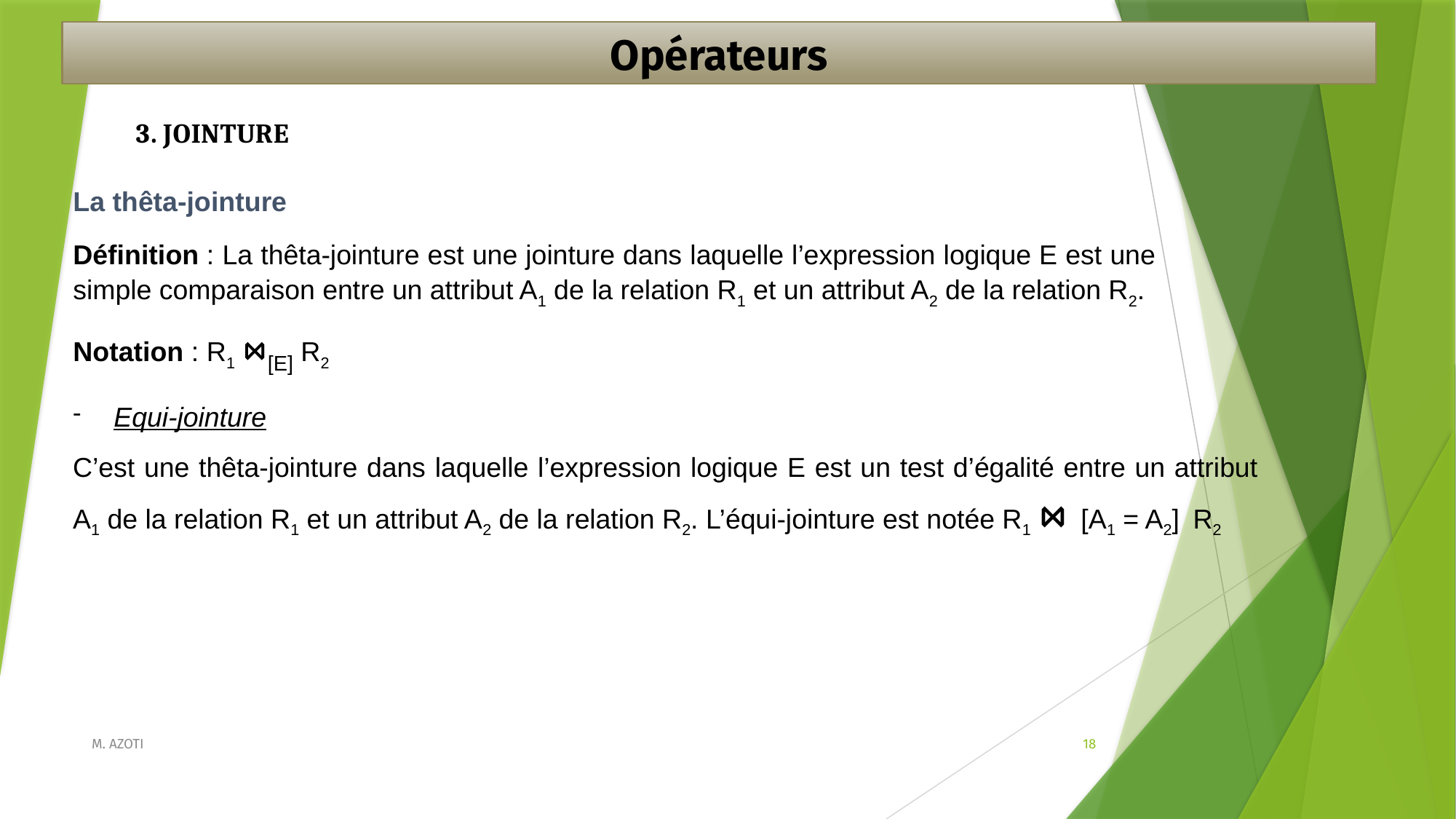

Opérateurs
3. JOINTURE
La thêta-jointure
Définition : La thêta-jointure est une jointure dans laquelle l’expression logique E est une simple comparaison entre un attribut A1 de la relation R1 et un attribut A2 de la relation R2.
Notation : R1 ⋈[E] R2
Equi-jointure
C’est une thêta-jointure dans laquelle l’expression logique E est un test d’égalité entre un attribut A1 de la relation R1 et un attribut A2 de la relation R2. L’équi-jointure est notée R1 ⋈ [A1 = A2] R2
M. AZOTI
18